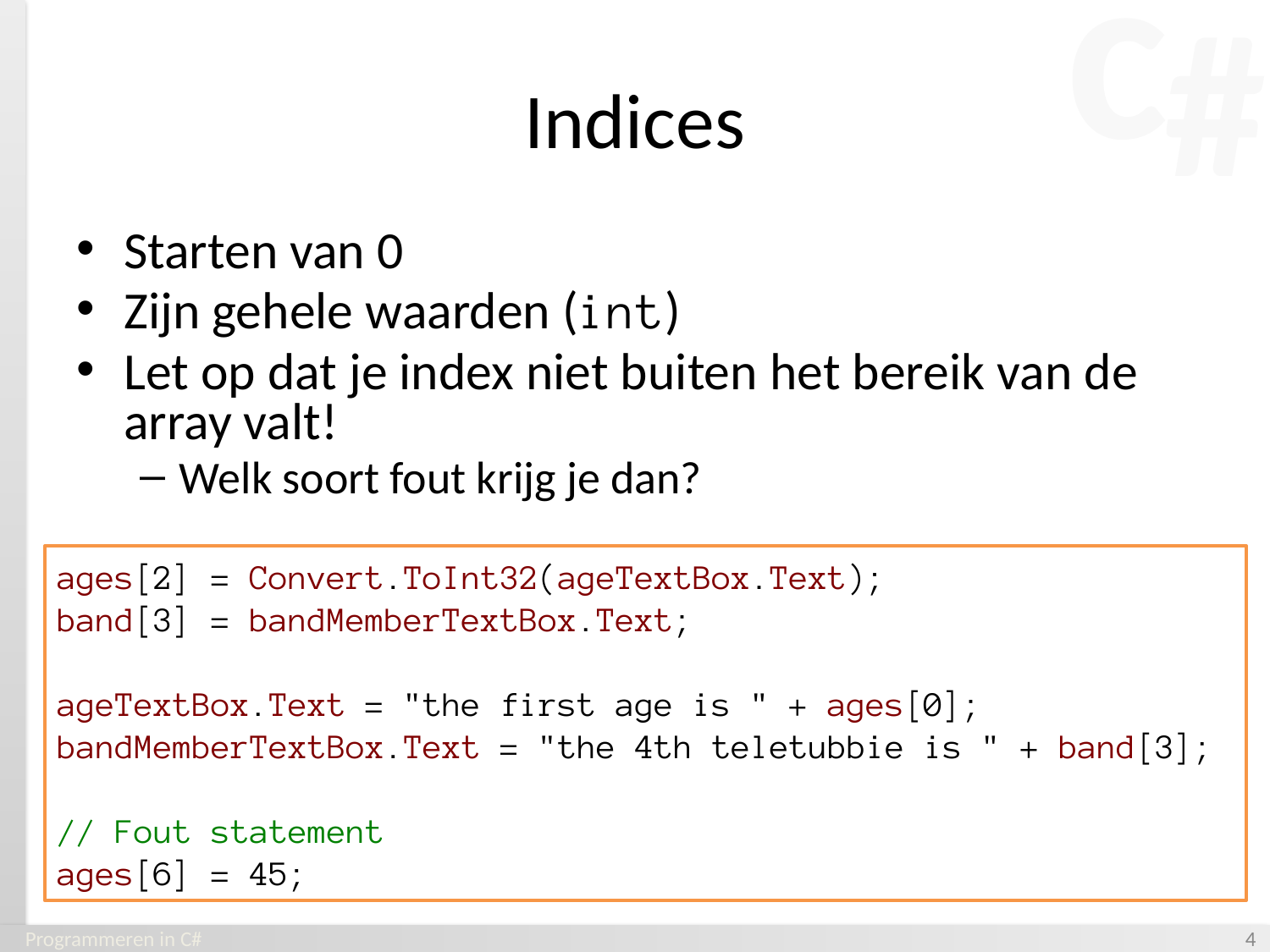

# Indices
Starten van 0
Zijn gehele waarden (int)
Let op dat je index niet buiten het bereik van de array valt!
Welk soort fout krijg je dan?
ages[2] = Convert.ToInt32(ageTextBox.Text);
band[3] = bandMemberTextBox.Text;
ageTextBox.Text = "the first age is " + ages[0];
bandMemberTextBox.Text = "the 4th teletubbie is " + band[3];
// Fout statement
ages[6] = 45;
Programmeren in C#
4